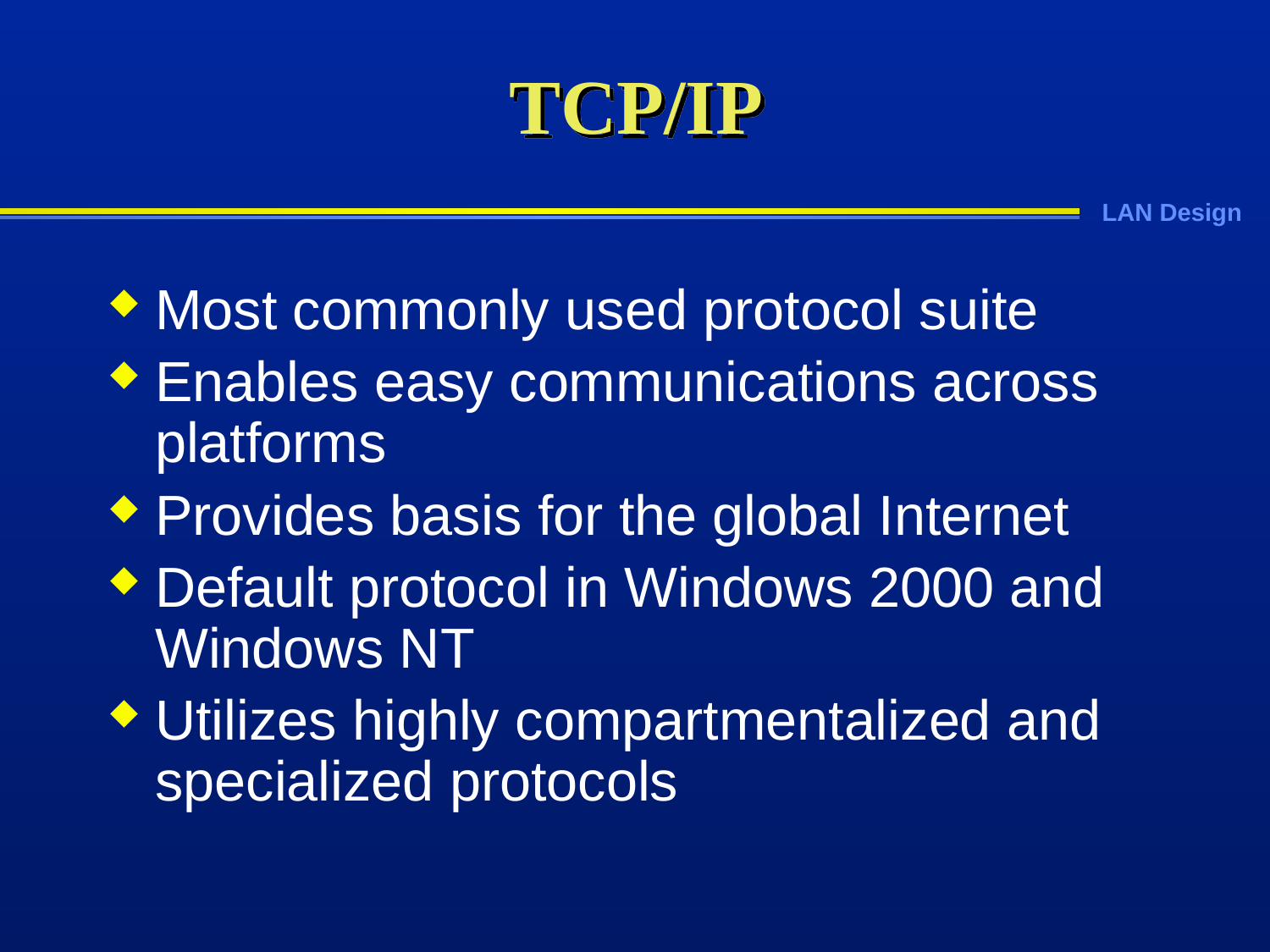

# TCP/IP
Most commonly used protocol suite
Enables easy communications across platforms
Provides basis for the global Internet
Default protocol in Windows 2000 and Windows NT
Utilizes highly compartmentalized and specialized protocols